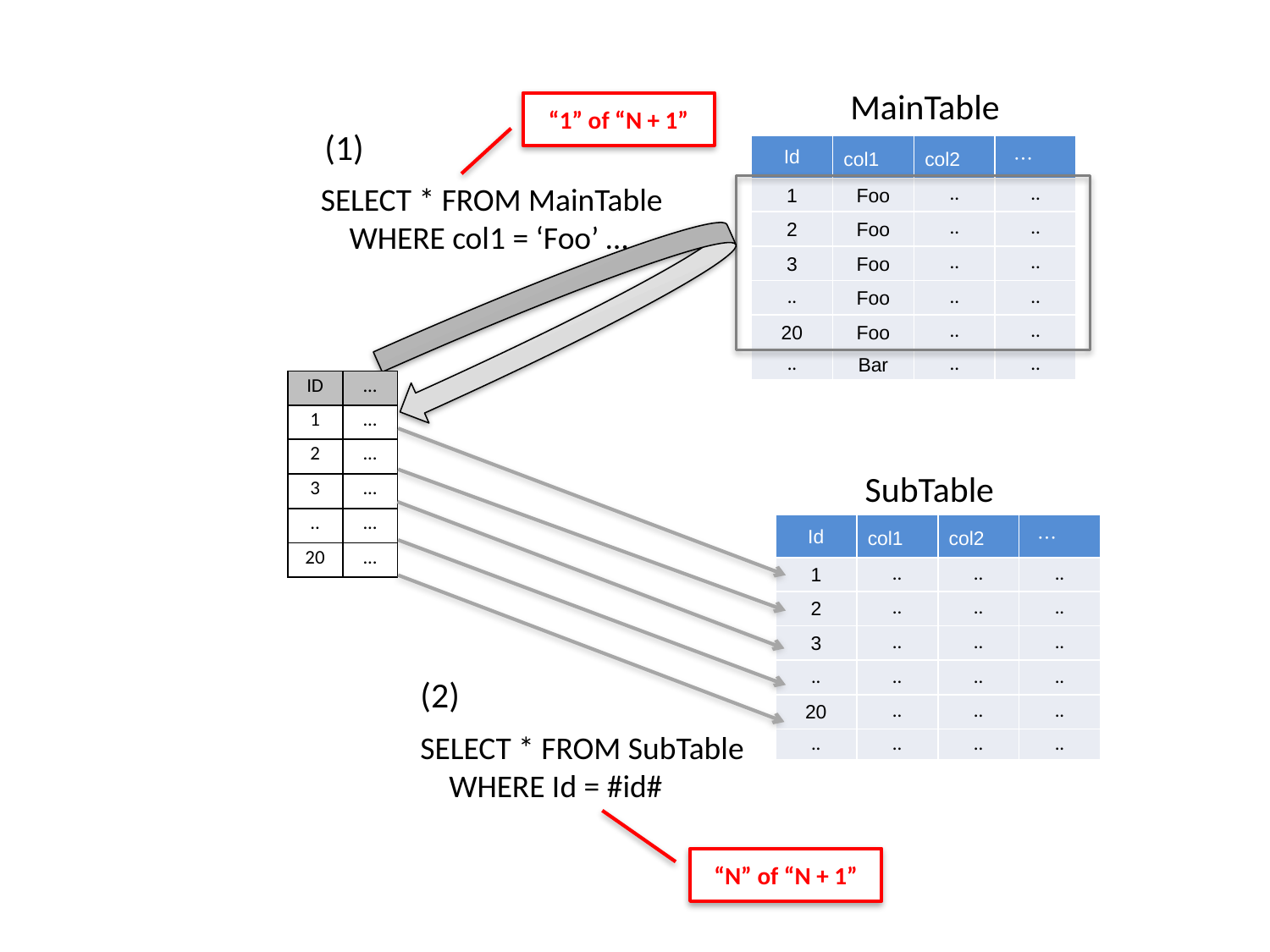

MainTable
“1” of “N + 1”
(1)
| Id | col1 | col2 | … |
| --- | --- | --- | --- |
| 1 | Foo | .. | .. |
| 2 | Foo | .. | .. |
| 3 | Foo | .. | .. |
| .. | Foo | .. | .. |
| 20 | Foo | .. | .. |
| .. | Bar | .. | .. |
SELECT * FROM MainTable
    WHERE col1 = ‘Foo’ …

| ID | ... |
| --- | --- |
| 1 | ... |
| 2 | ... |
| 3 | ... |
| .. | ... |
| 20 | ... |
SubTable
| Id | col1 | col2 | … |
| --- | --- | --- | --- |
| 1 | .. | .. | .. |
| 2 | .. | .. | .. |
| 3 | .. | .. | .. |
| .. | .. | .. | .. |
| 20 | .. | .. | .. |
| .. | .. | .. | .. |
(2)
SELECT * FROM SubTable
    WHERE Id = #id#
“N” of “N + 1”